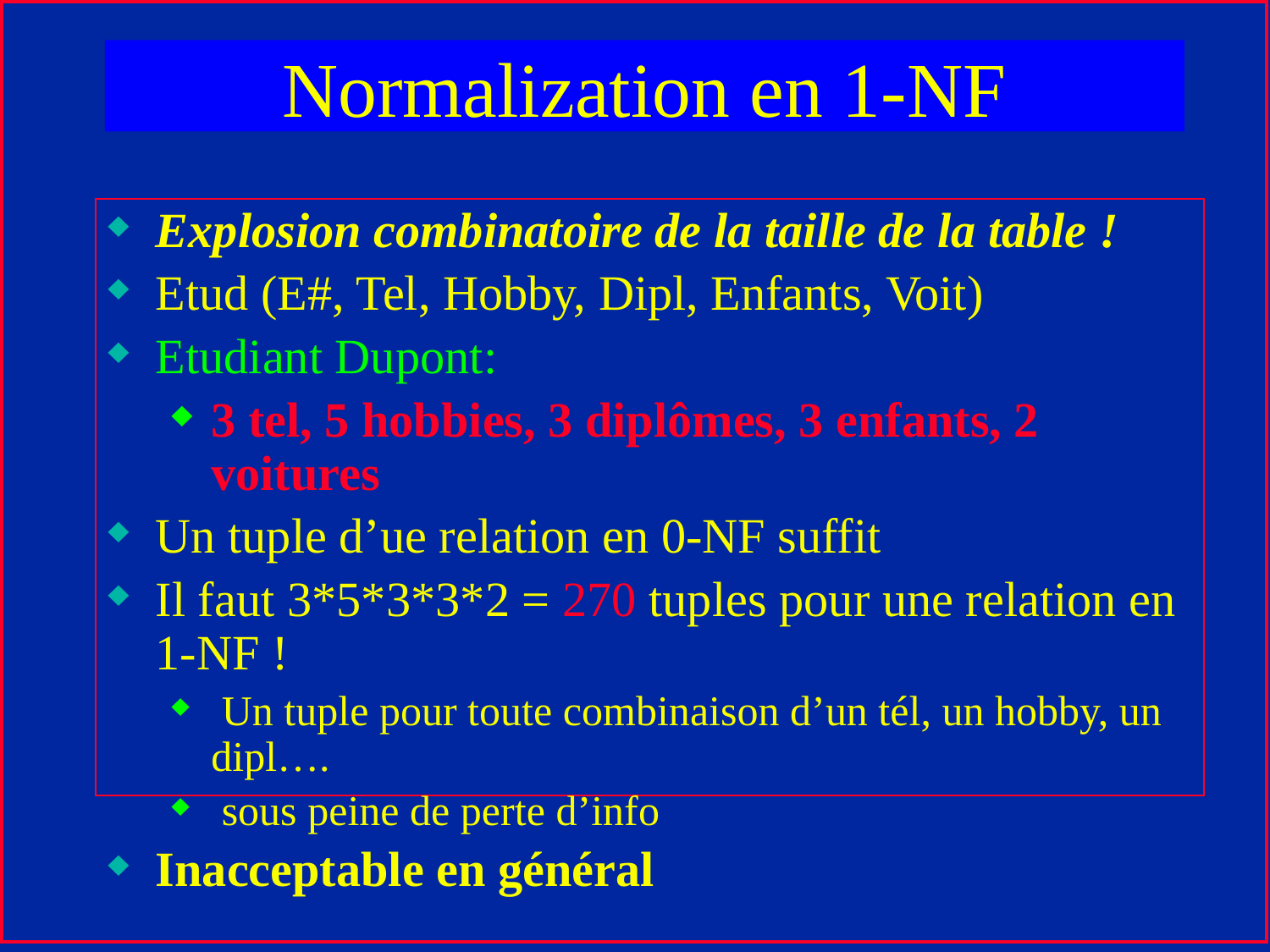

# Normalization en 1-NF
Explosion combinatoire de la taille de la table !
Etud (E#, Tel, Hobby, Dipl, Enfants, Voit)
Etudiant Dupont:
3 tel, 5 hobbies, 3 diplômes, 3 enfants, 2 voitures
Un tuple d’ue relation en 0-NF suffit
Il faut 3*5*3*3*2 = 270 tuples pour une relation en 1-NF !
 Un tuple pour toute combinaison d’un tél, un hobby, un dipl….
 sous peine de perte d’info
Inacceptable en général